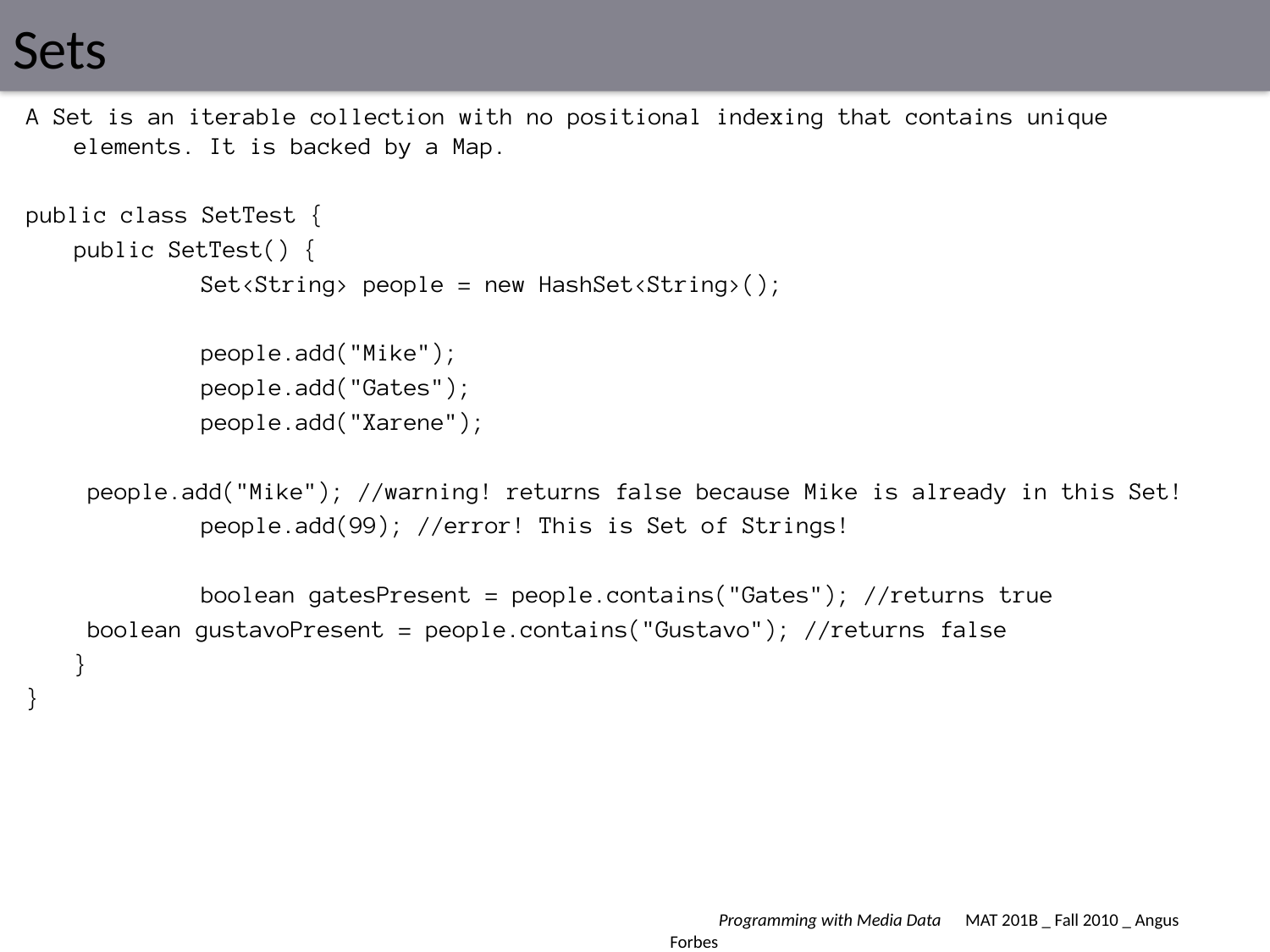

# Sets
A Set is an iterable collection with no positional indexing that contains unique elements. It is backed by a Map.

public class SetTest {
	public SetTest() {
		Set<String> people = new HashSet<String>();

		people.add("Mike");
 		people.add("Gates");
		people.add("Xarene");

	 people.add("Mike"); //warning! returns false because Mike is already in this Set!
		people.add(99); //error! This is Set of Strings!

		boolean gatesPresent = people.contains("Gates"); //returns true
	 boolean gustavoPresent = people.contains("Gustavo"); //returns false
	}
}